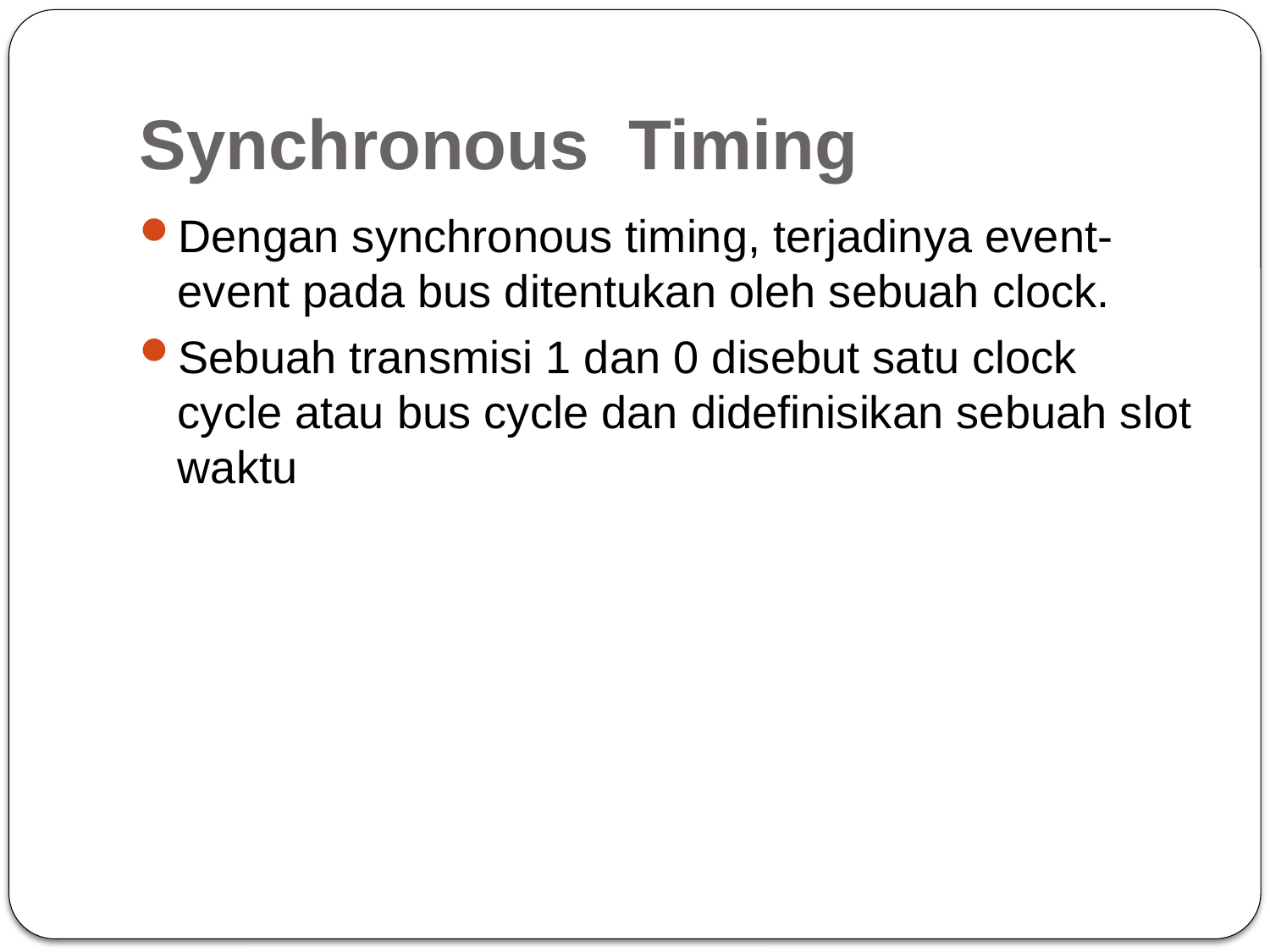

# Synchronous  Timing
Dengan synchronous timing, terjadinya event-event pada bus ditentukan oleh sebuah clock.
Sebuah transmisi 1 dan 0 disebut satu clock cycle atau bus cycle dan didefinisikan sebuah slot waktu